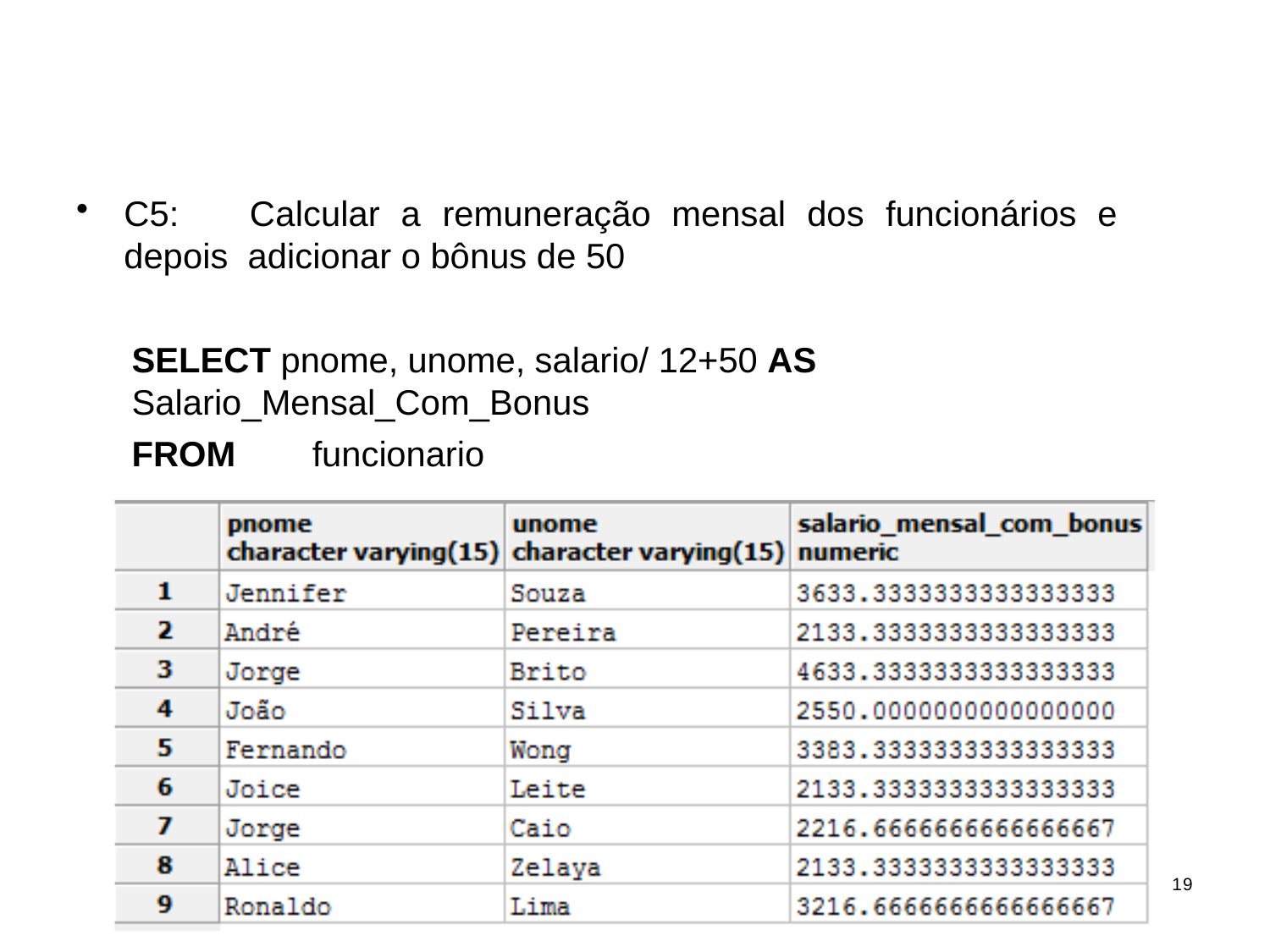

# Exemplo de consulta
C5:	Calcular	a	remuneração	mensal	dos	funcionários	e	depois  adicionar o bônus de 50

SELECT pnome, unome, salario/ 12+50 AS
Salario_Mensal_Com_Bonus
FROM	funcionario

19